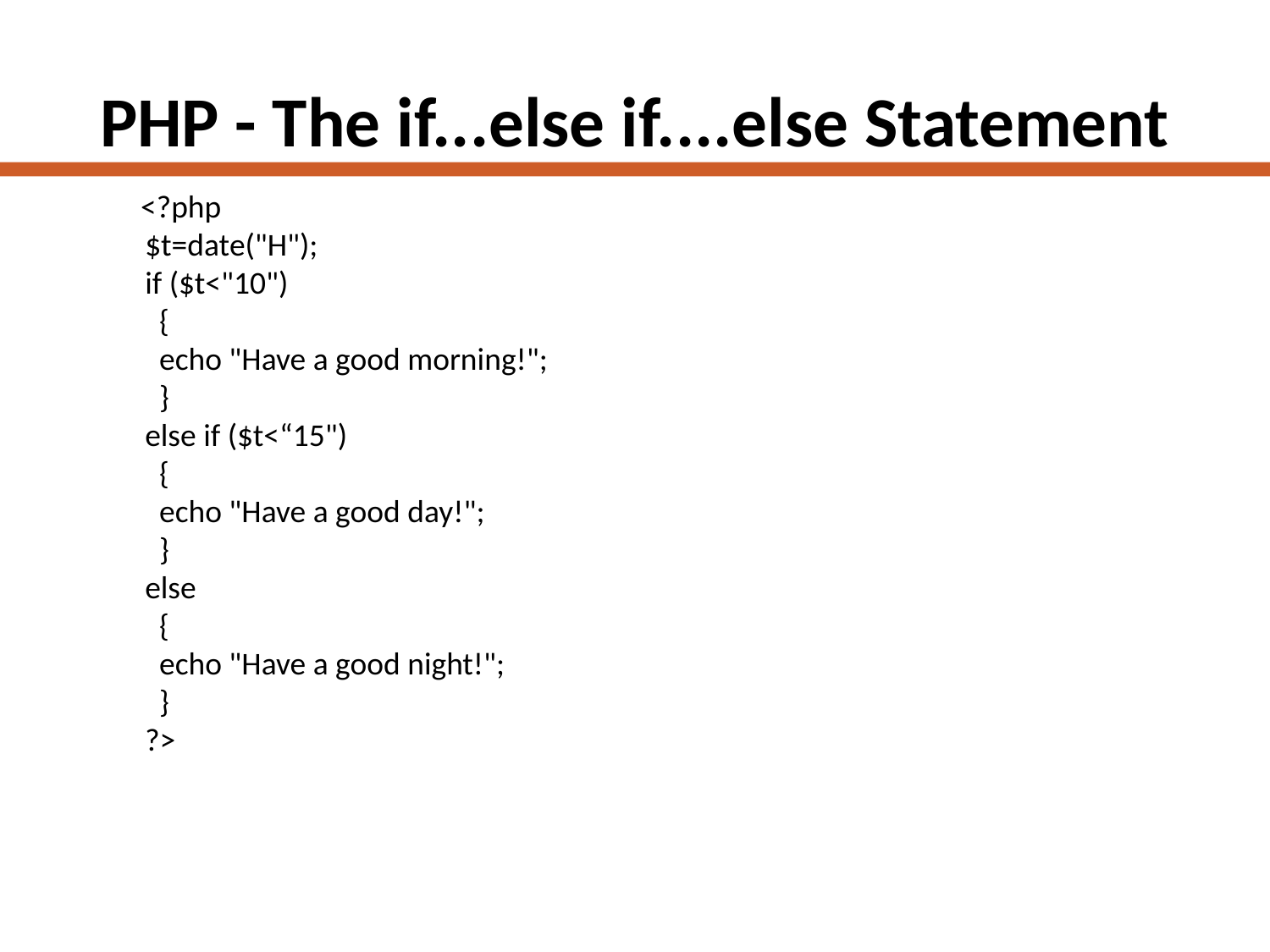

# PHP - The if...else if....else Statement
      <?php
$t=date("H");
if ($t<"10")
  {
  echo "Have a good morning!";
  }
else if ($t<“15")
  {
  echo "Have a good day!";
  }
else
  {
  echo "Have a good night!";
  }
?>